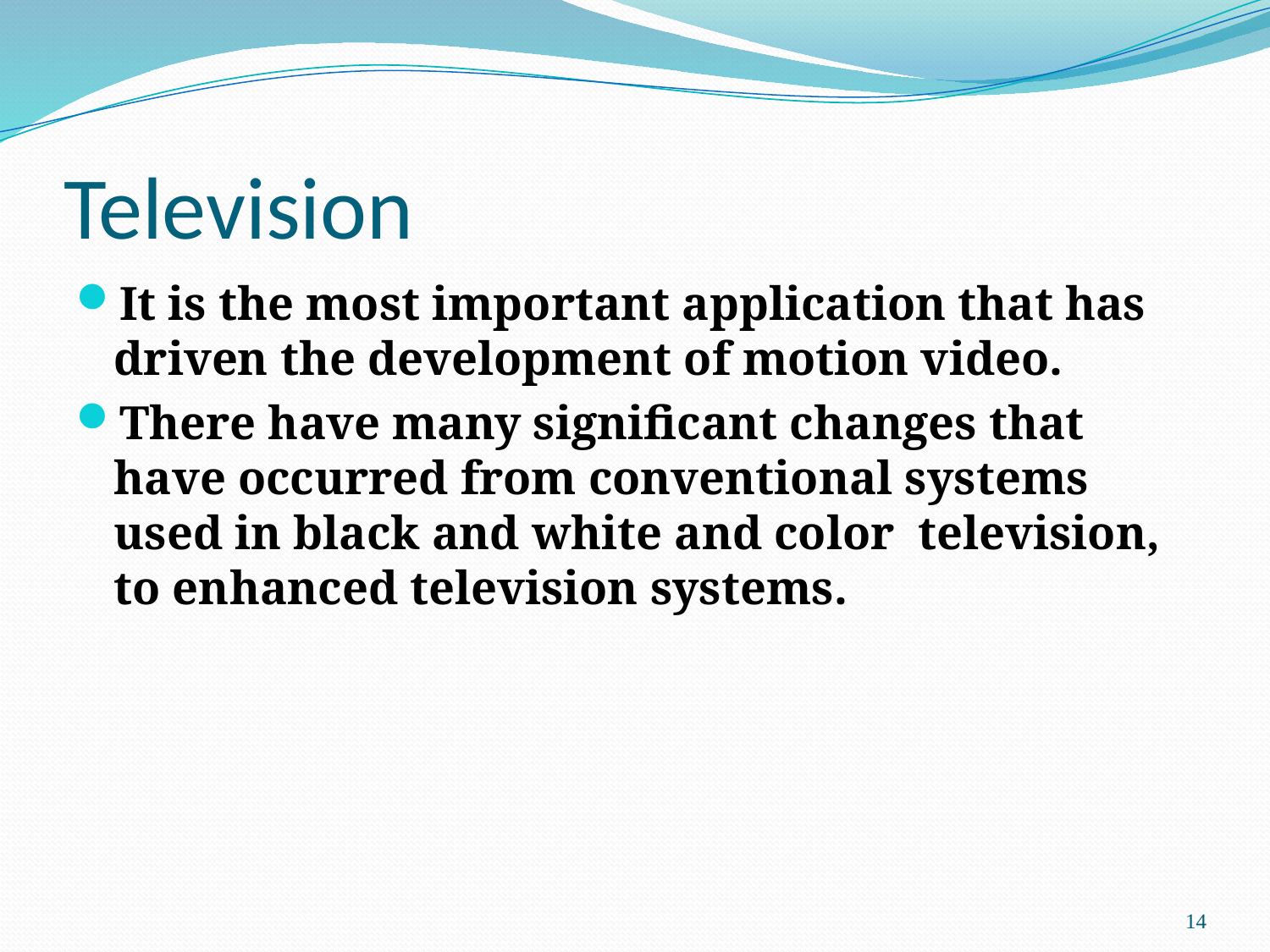

# Television
It is the most important application that has driven the development of motion video.
There have many significant changes that have occurred from conventional systems used in black and white and color  television, to enhanced television systems.
14